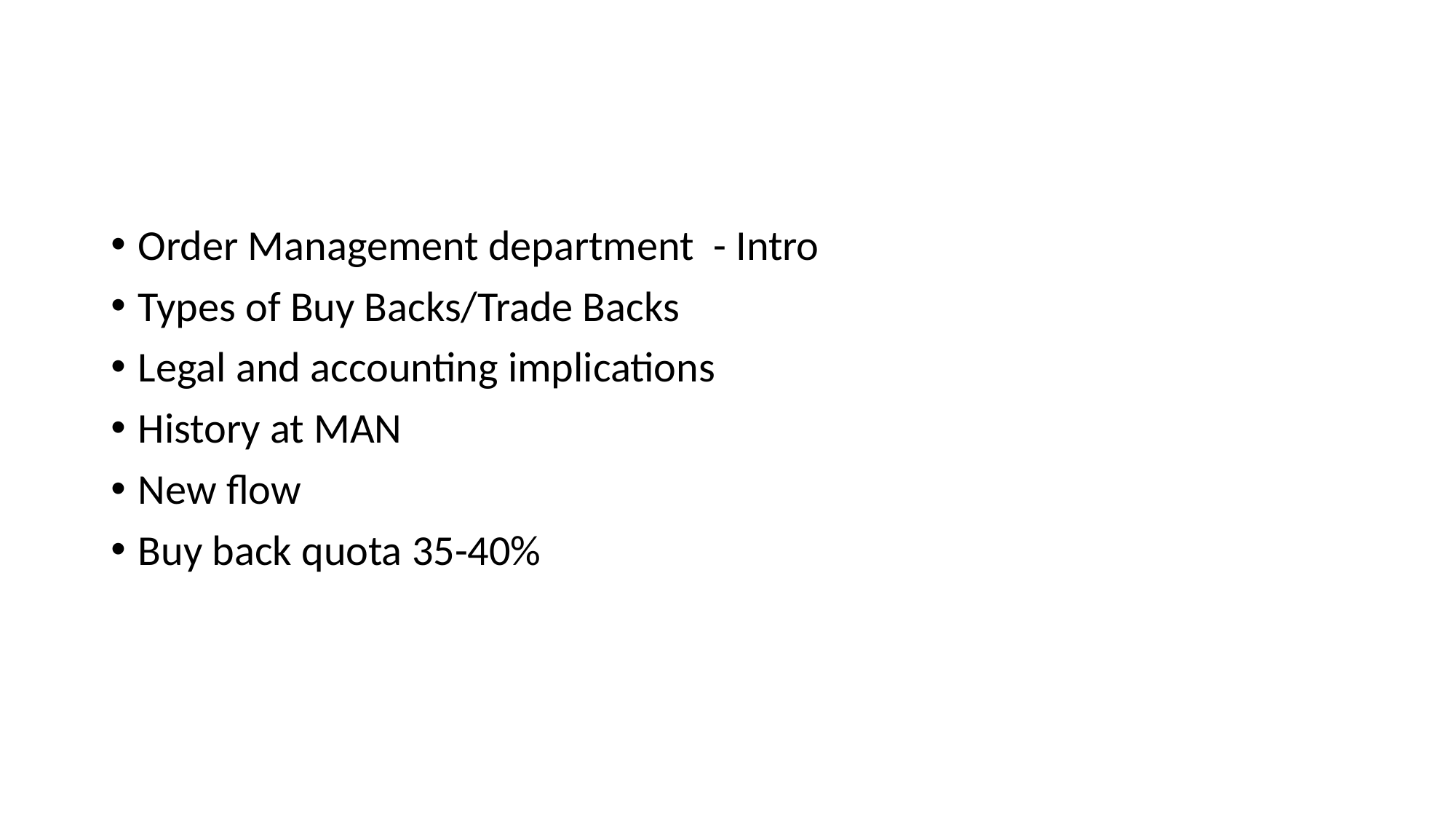

Order Management department  - Intro
Types of Buy Backs/Trade Backs
Legal and accounting implications
History at MAN
New flow
Buy back quota 35-40%